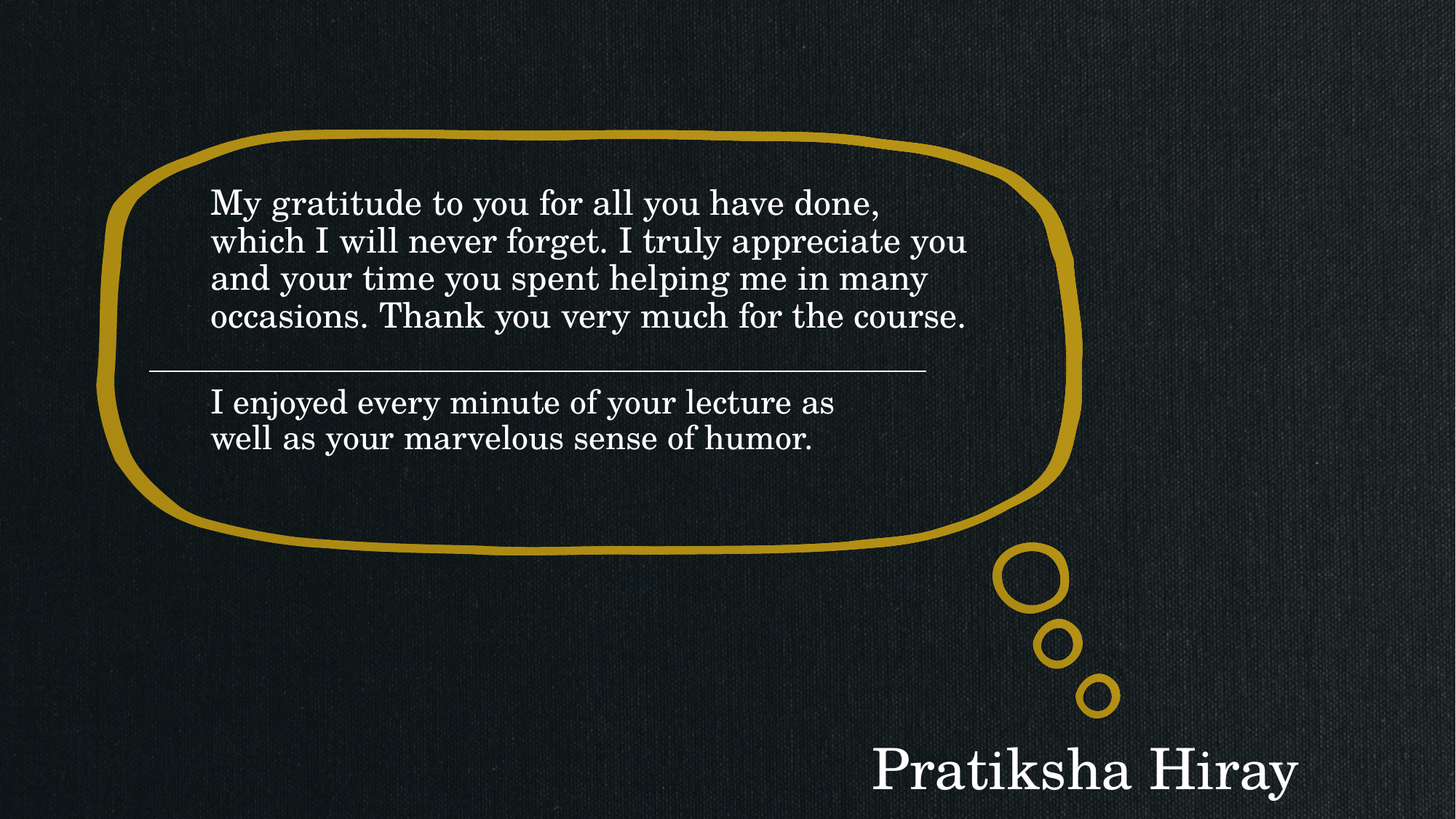

My gratitude to you for all you have done, which I will never forget. I truly appreciate you and your time you spent helping me in many occasions. Thank you very much for the course.
I enjoyed every minute of your lecture as well as your marvelous sense of humor.
Pratiksha Hiray